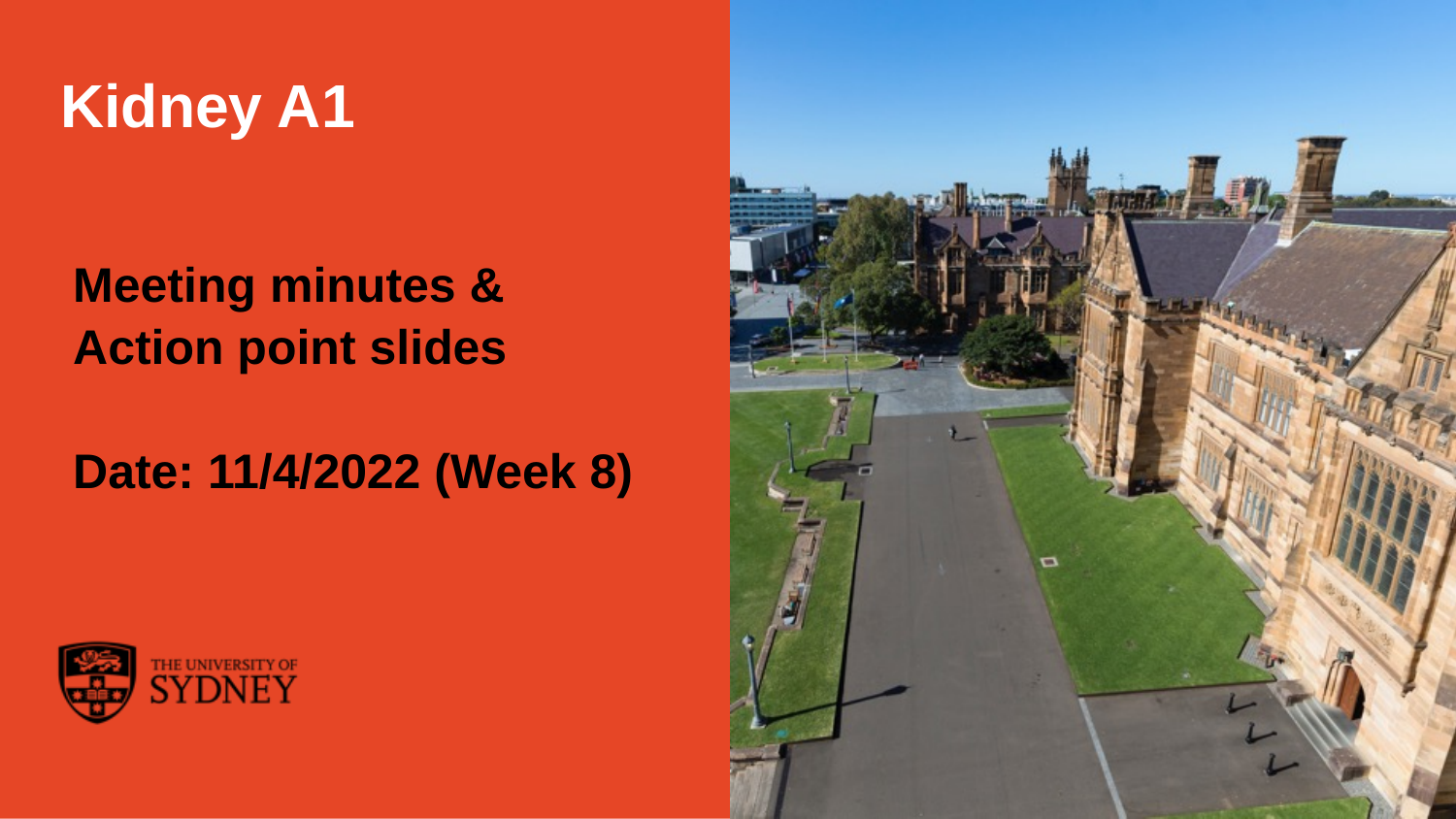

# Kidney A1
Meeting minutes &
Action point slides

Date: 11/4/2022 (Week 8)